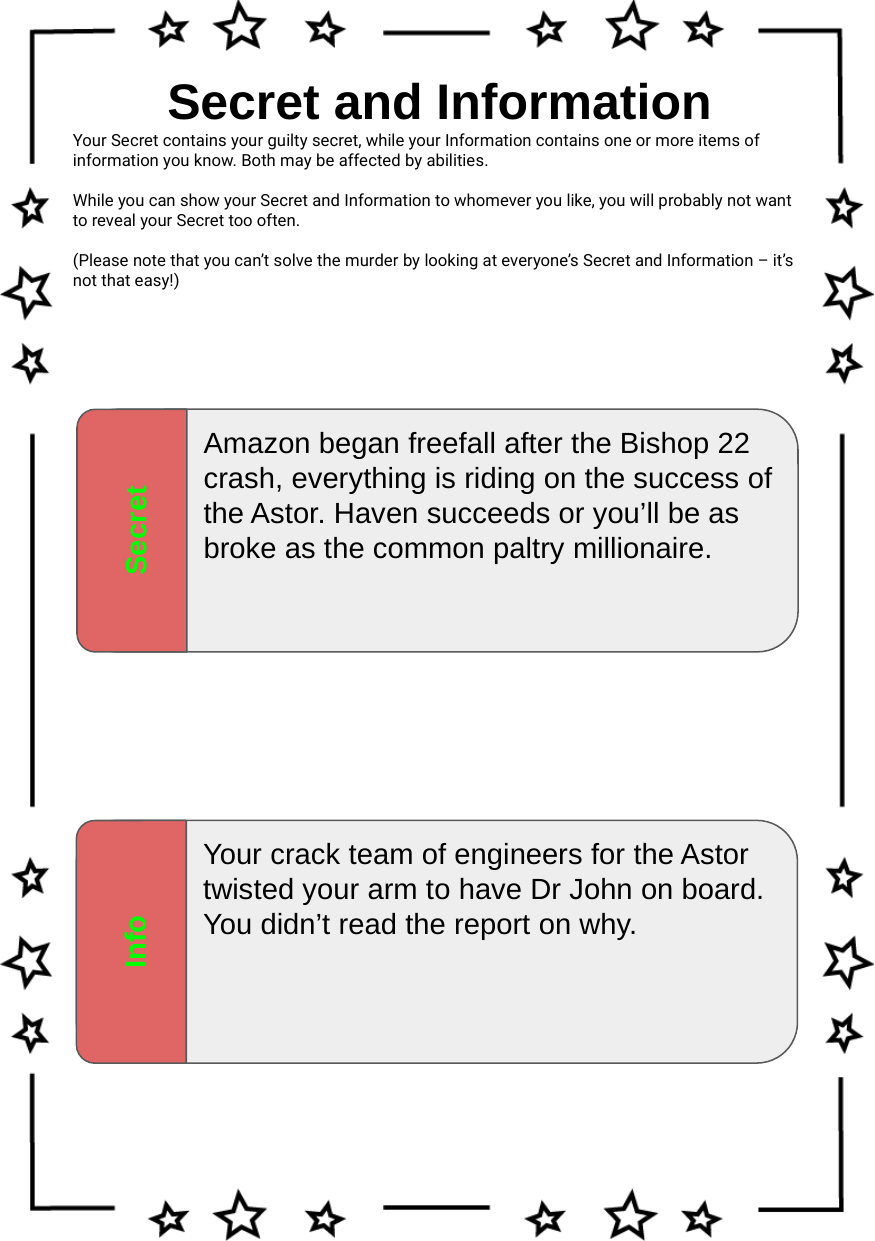

Secret and Information
Your Secret contains your guilty secret, while your Information contains one or more items of information you know. Both may be affected by abilities.

While you can show your Secret and Information to whomever you like, you will probably not want to reveal your Secret too often.

(Please note that you can’t solve the murder by looking at everyone’s Secret and Information – it’s not that easy!)

Amazon began freefall after the Bishop 22 crash, everything is riding on the success of the Astor. Haven succeeds or you’ll be as broke as the common paltry millionaire.
Secret

Your crack team of engineers for the Astor twisted your arm to have Dr John on board. You didn’t read the report on why.
Info